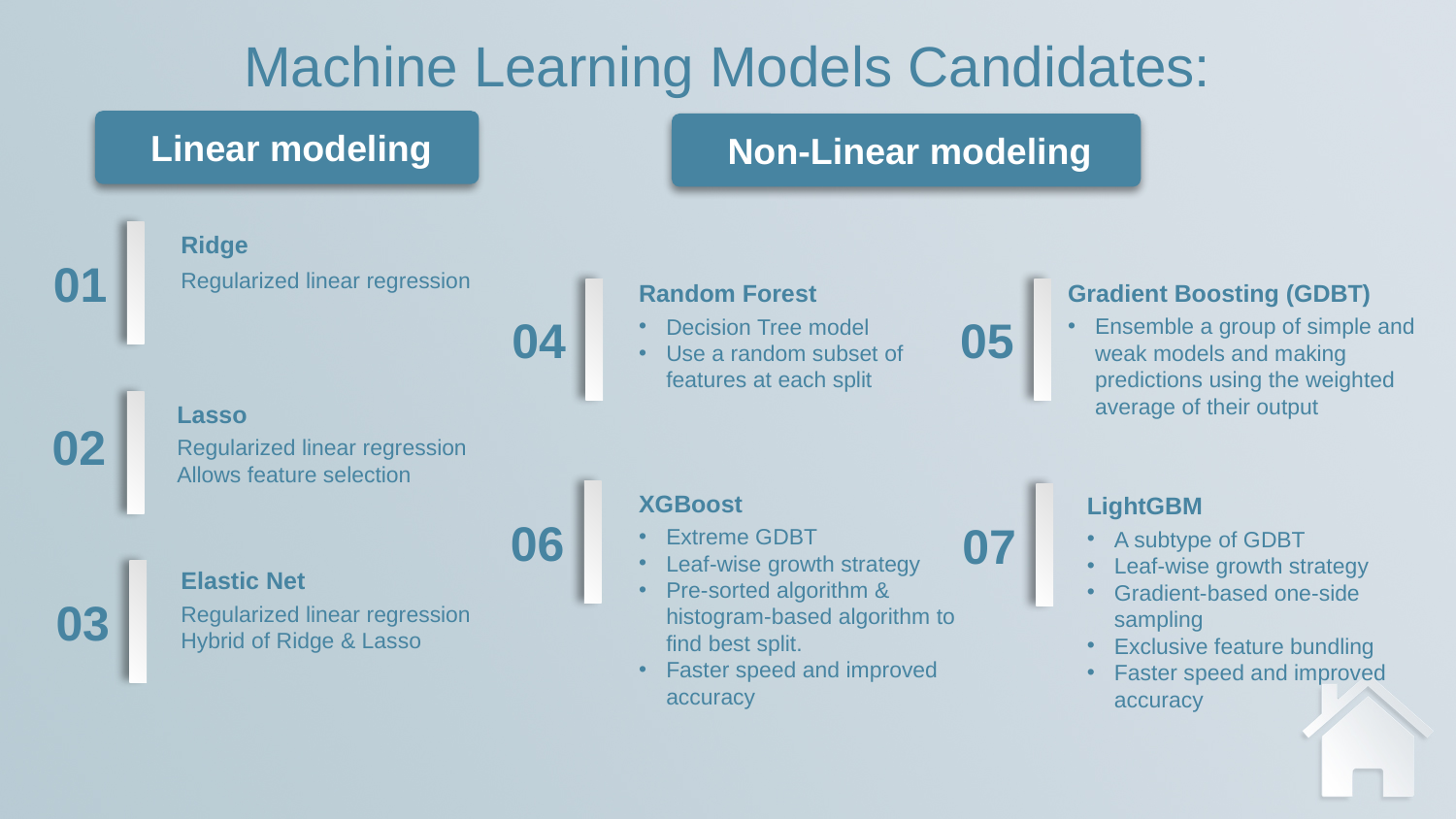

Machine Learning Models Candidates:

Linear modeling
Non-Linear modeling

Ridge
Regularized linear regression
01
Gradient Boosting (GDBT)
Ensemble a group of simple and weak models and making predictions using the weighted average of their output

Random Forest
Decision Tree model
Use a random subset of features at each split

04
05

Lasso
Regularized linear regression
Allows feature selection

02

XGBoost
Extreme GDBT
Leaf-wise growth strategy
Pre-sorted algorithm & histogram-based algorithm to find best split.
Faster speed and improved accuracy

LightGBM
A subtype of GDBT
Leaf-wise growth strategy
Gradient-based one-side sampling
Exclusive feature bundling
Faster speed and improved accuracy
06
07
Elastic Net
Regularized linear regression
Hybrid of Ridge & Lasso

03